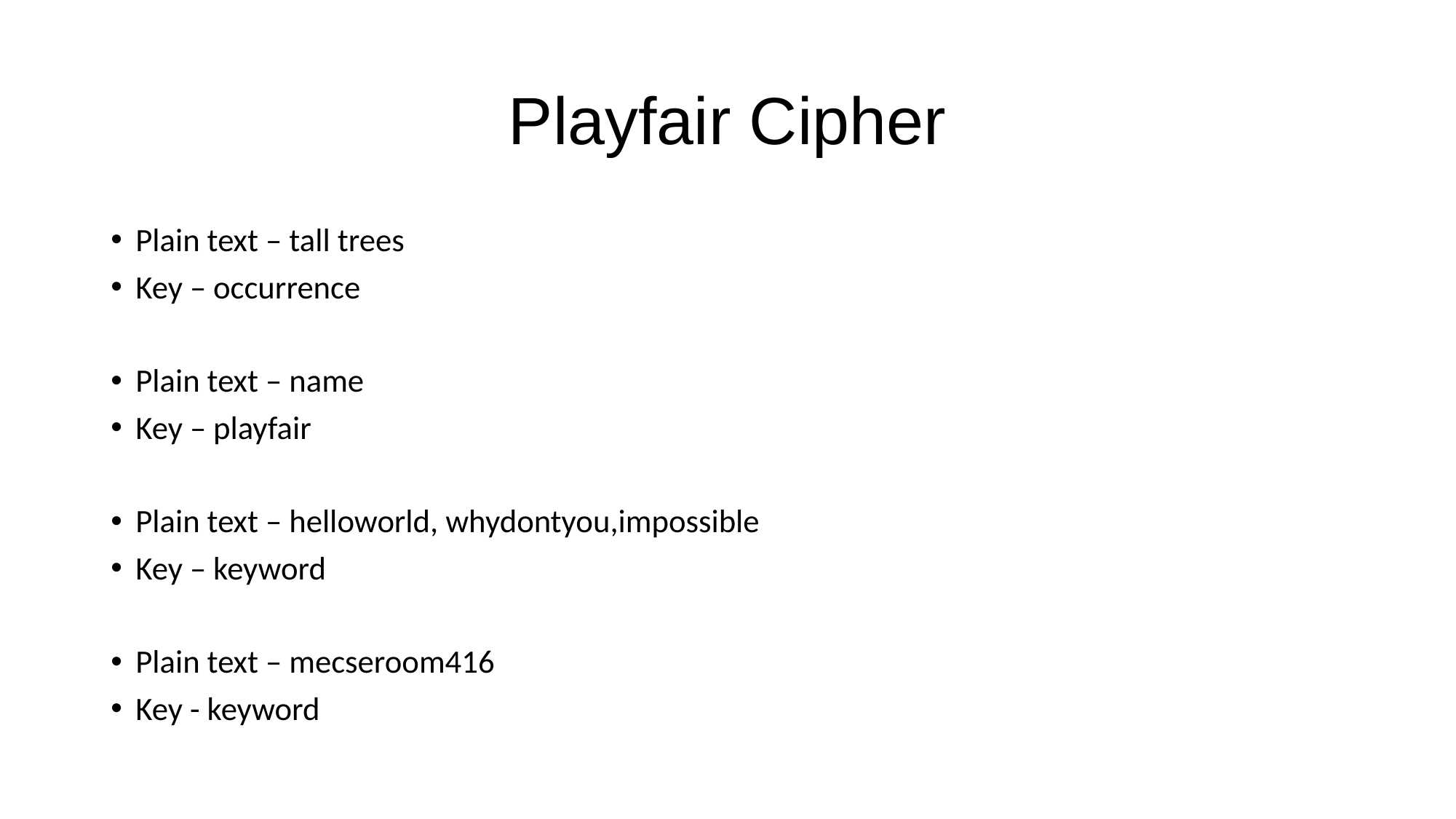

# Playfair Cipher
Plain text – tall trees
Key – occurrence

Plain text – name
Key – playfair

Plain text – helloworld, whydontyou,impossible
Key – keyword

Plain text – mecseroom416
Key - keyword